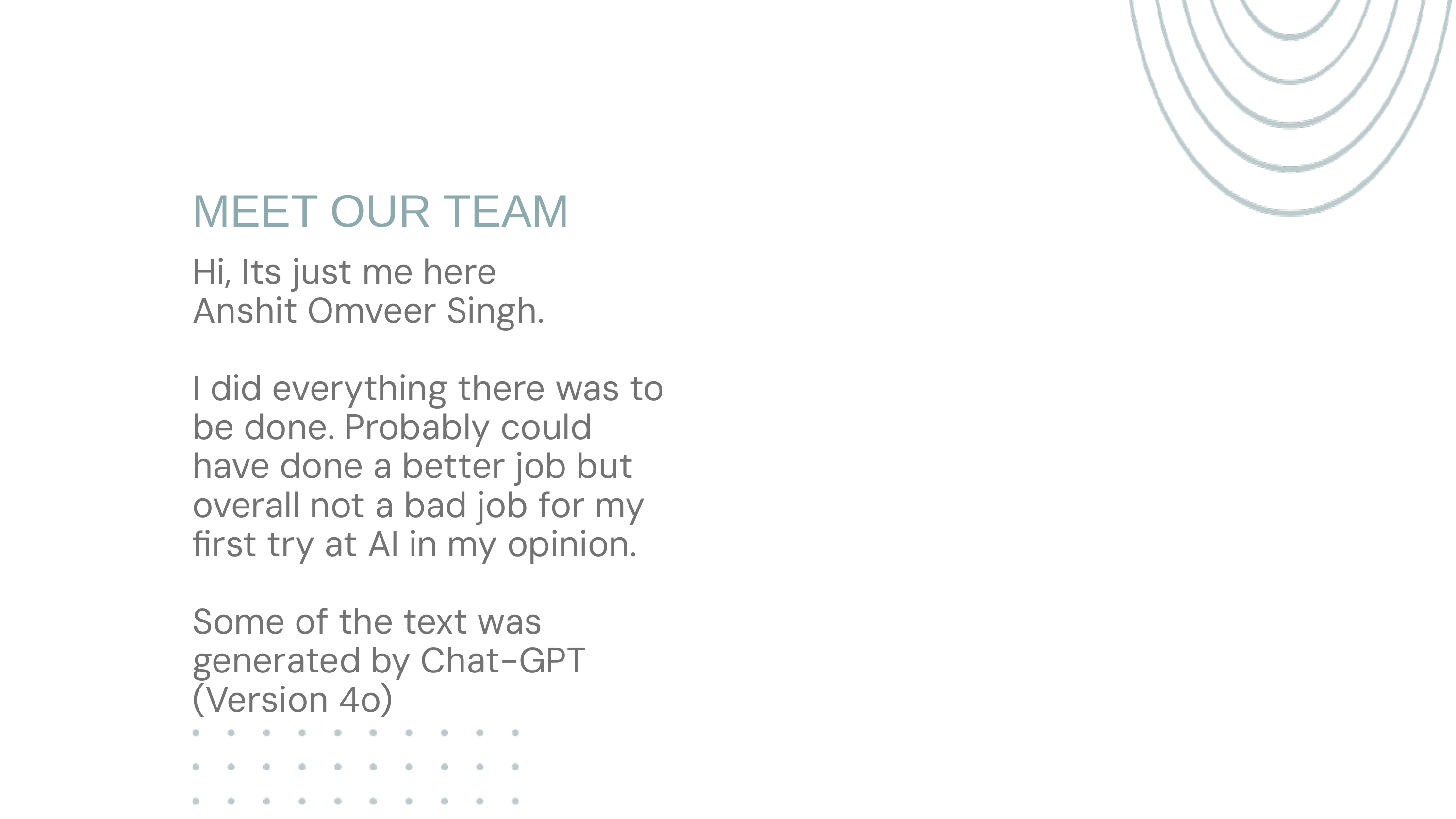

MEET OUR TEAM
Hi, Its just me here
Anshit Omveer Singh.

I did everything there was to be done. Probably could have done a better job but overall not a bad job for my first try at AI in my opinion.

Some of the text was generated by Chat-GPT (Version 4o)